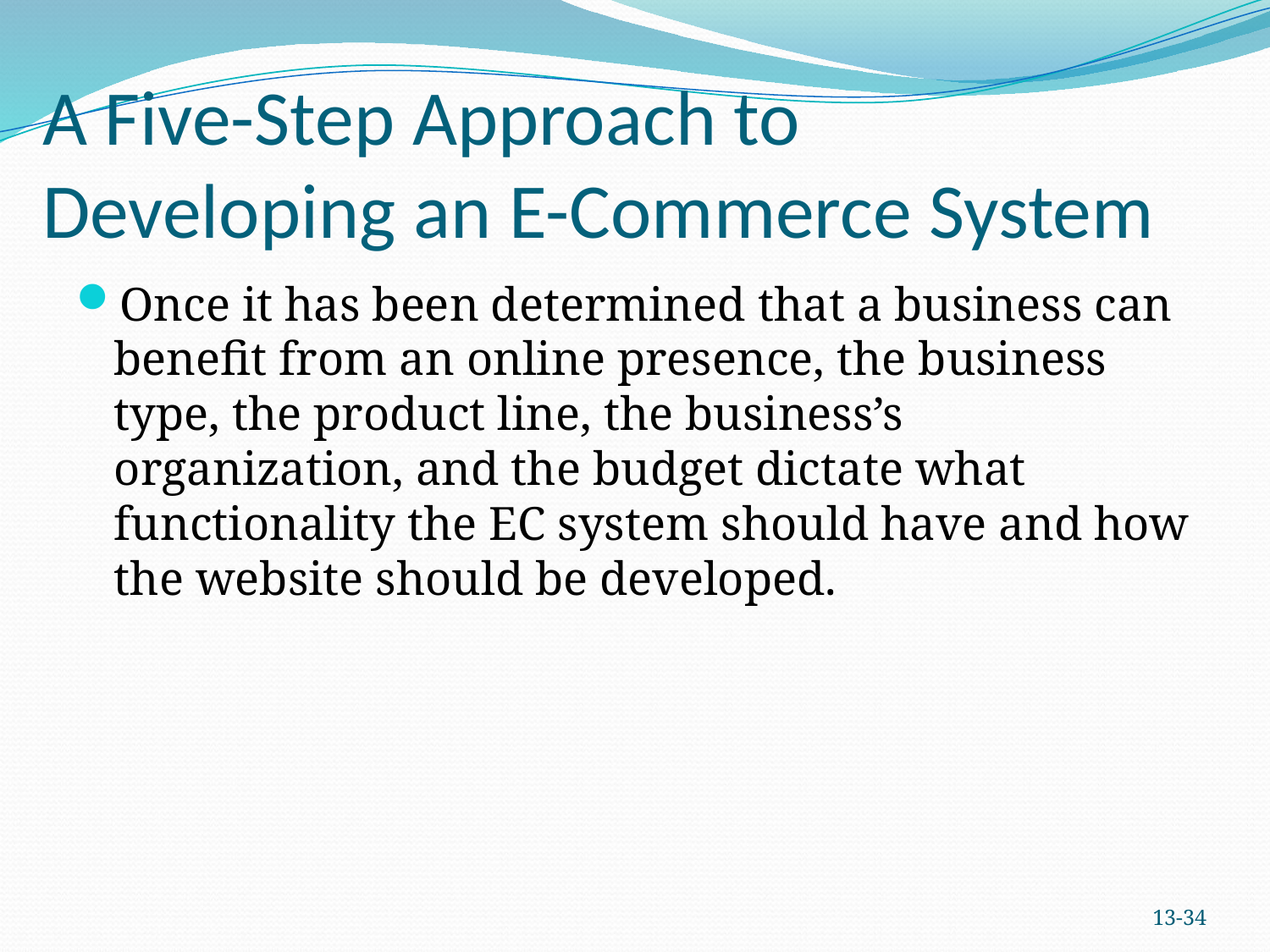

# A Five-Step Approach to Developing an E-Commerce System
Once it has been determined that a business can benefit from an online presence, the business type, the product line, the business’s organization, and the budget dictate what functionality the EC system should have and how the website should be developed.
13-34